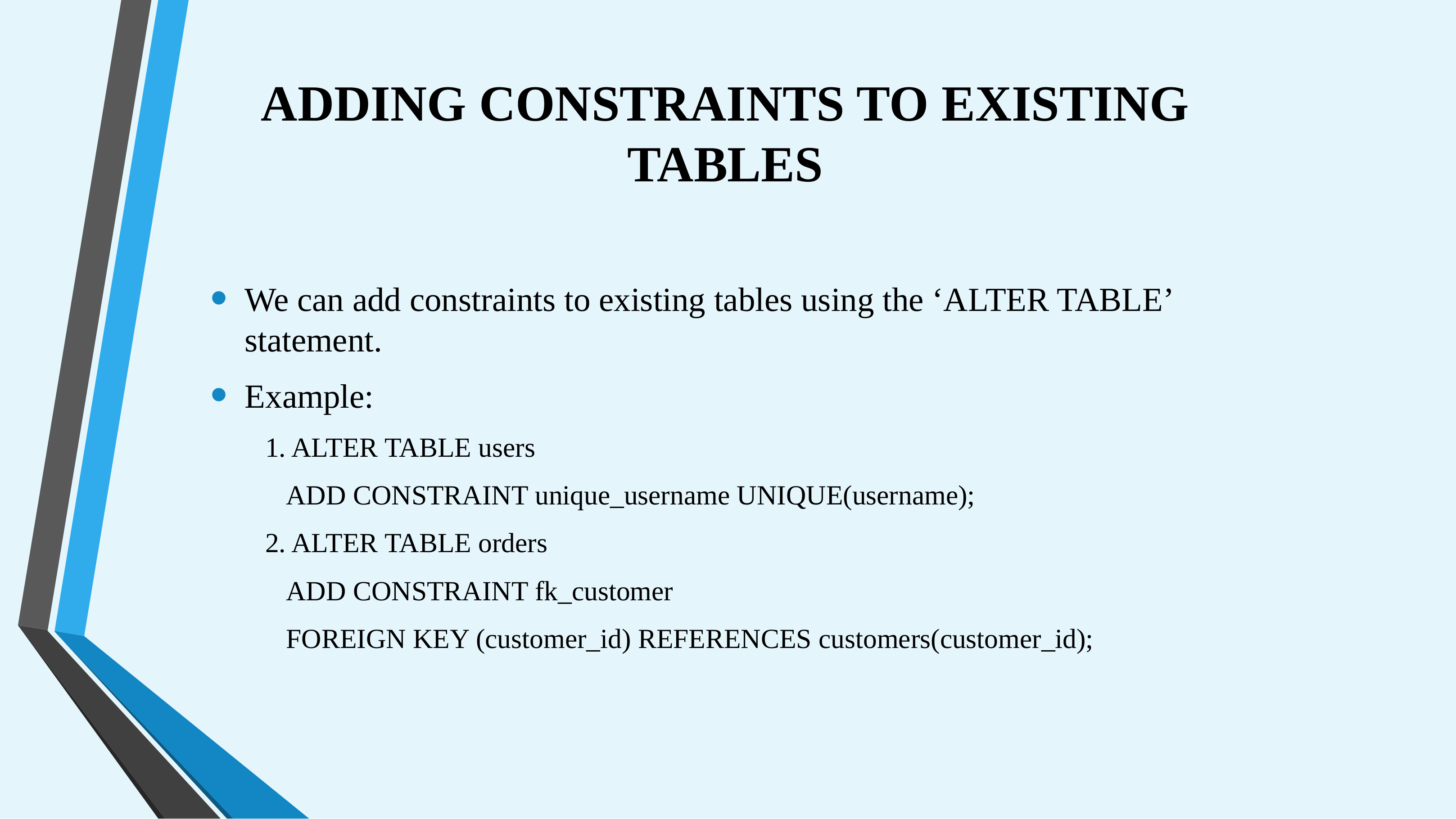

# ADDING CONSTRAINTS TO EXISTING TABLES
We can add constraints to existing tables using the ‘ALTER TABLE’ statement.
Example:
1. ALTER TABLE users
   ADD CONSTRAINT unique_username UNIQUE(username);
2. ALTER TABLE orders
   ADD CONSTRAINT fk_customer
   FOREIGN KEY (customer_id) REFERENCES customers(customer_id);